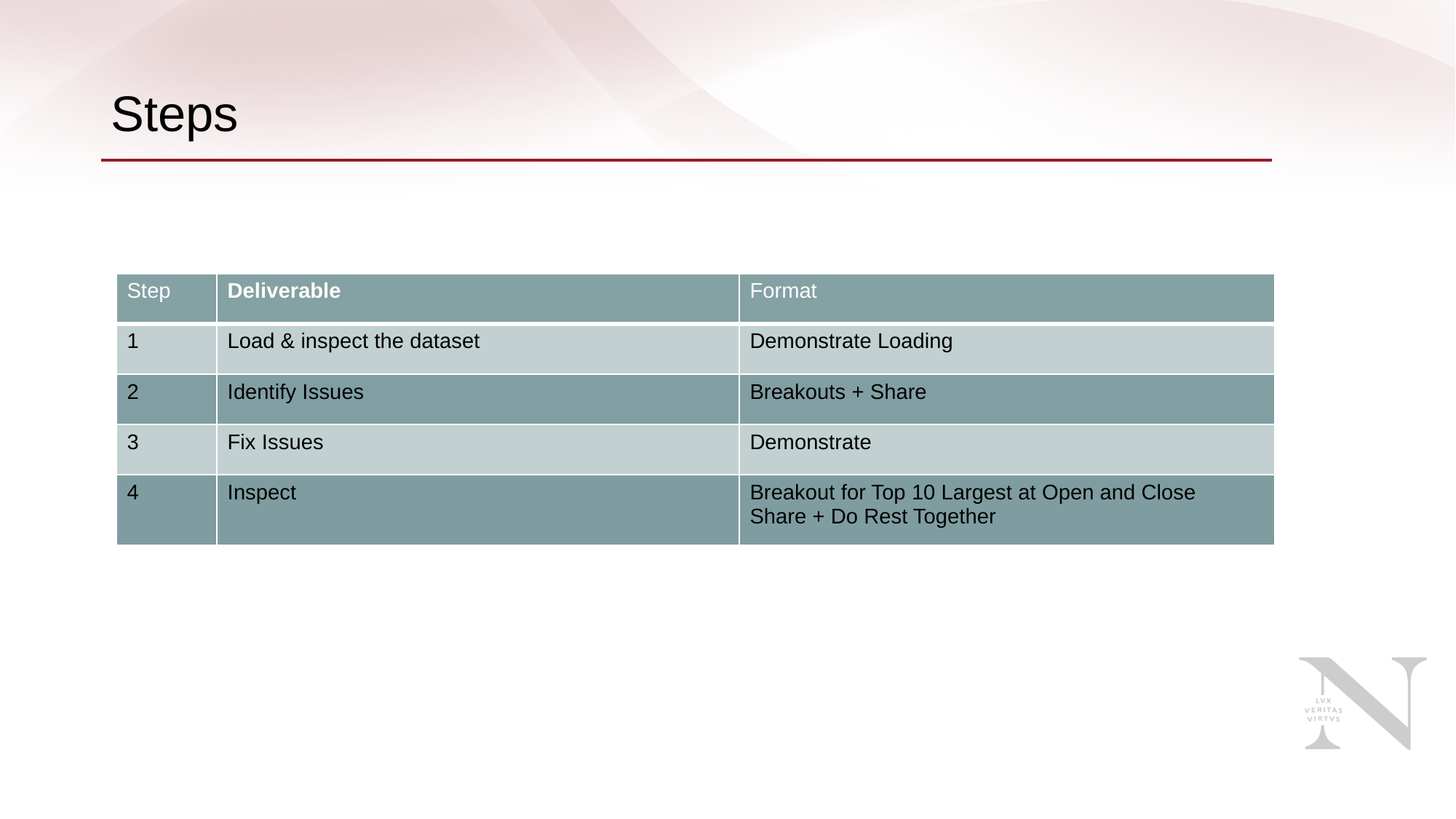

# Steps
| Step | Deliverable | Format |
| --- | --- | --- |
| 1 | Load & inspect the dataset | Demonstrate Loading |
| 2 | Identify Issues | Breakouts + Share |
| 3 | Fix Issues | Demonstrate |
| 4 | Inspect | Breakout for Top 10 Largest at Open and Close Share + Do Rest Together |